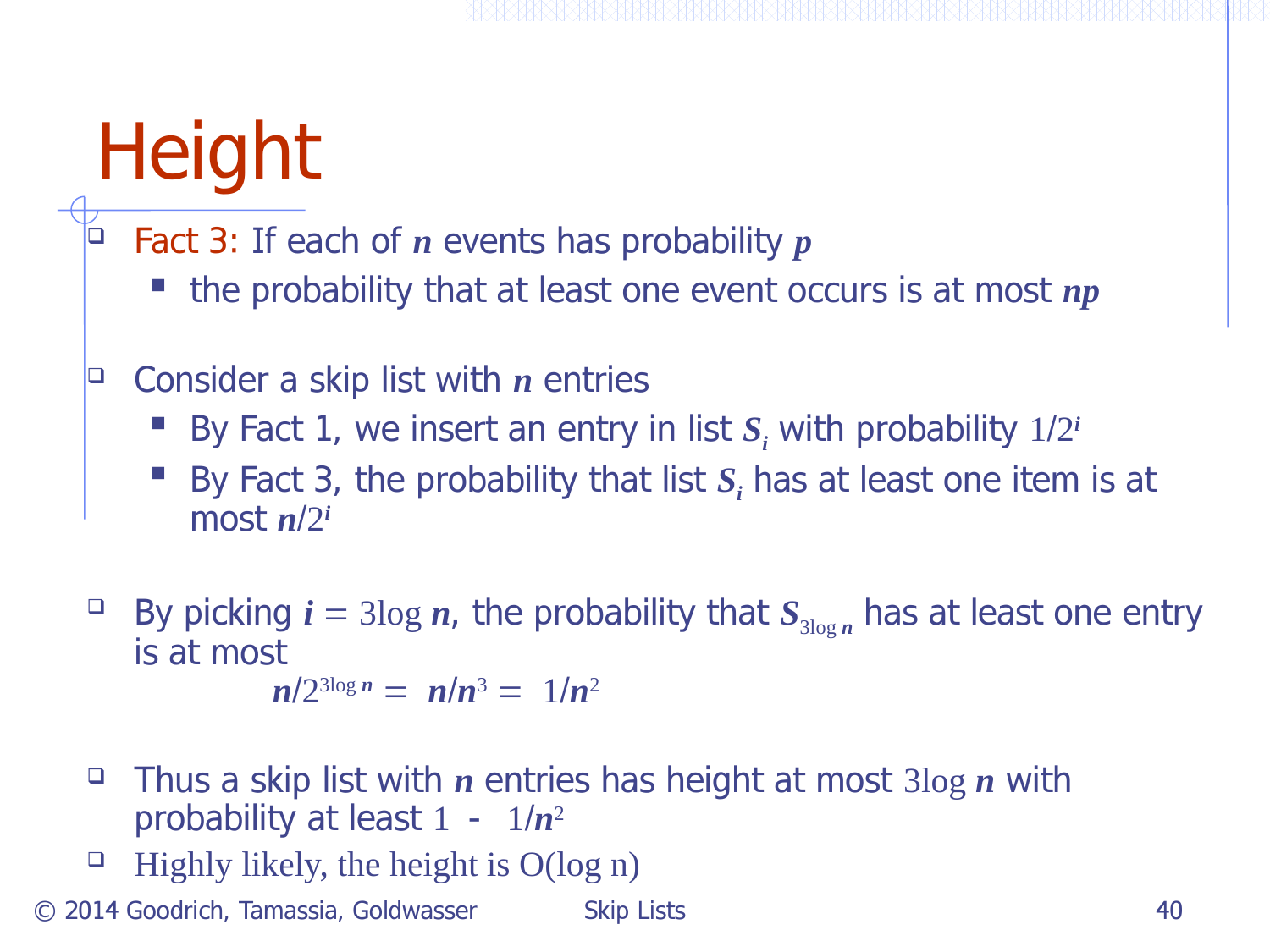

# Height
Fact 3: If each of n events has probability p
the probability that at least one event occurs is at most np

Consider a skip list with n entries
By Fact 1, we insert an entry in list Si with probability 1/2i
By Fact 3, the probability that list Si has at least one item is at most n/2i

By picking i = 3log n, the probability that S3log n has at least one entry is at most
	 n/23log n = n/n3 = 1/n2

Thus a skip list with n entries has height at most 3log n with probability at least 1 −  1/n2
Highly likely, the height is O(log n)

© 2014 Goodrich, Tamassia, Goldwasser
Skip Lists
40